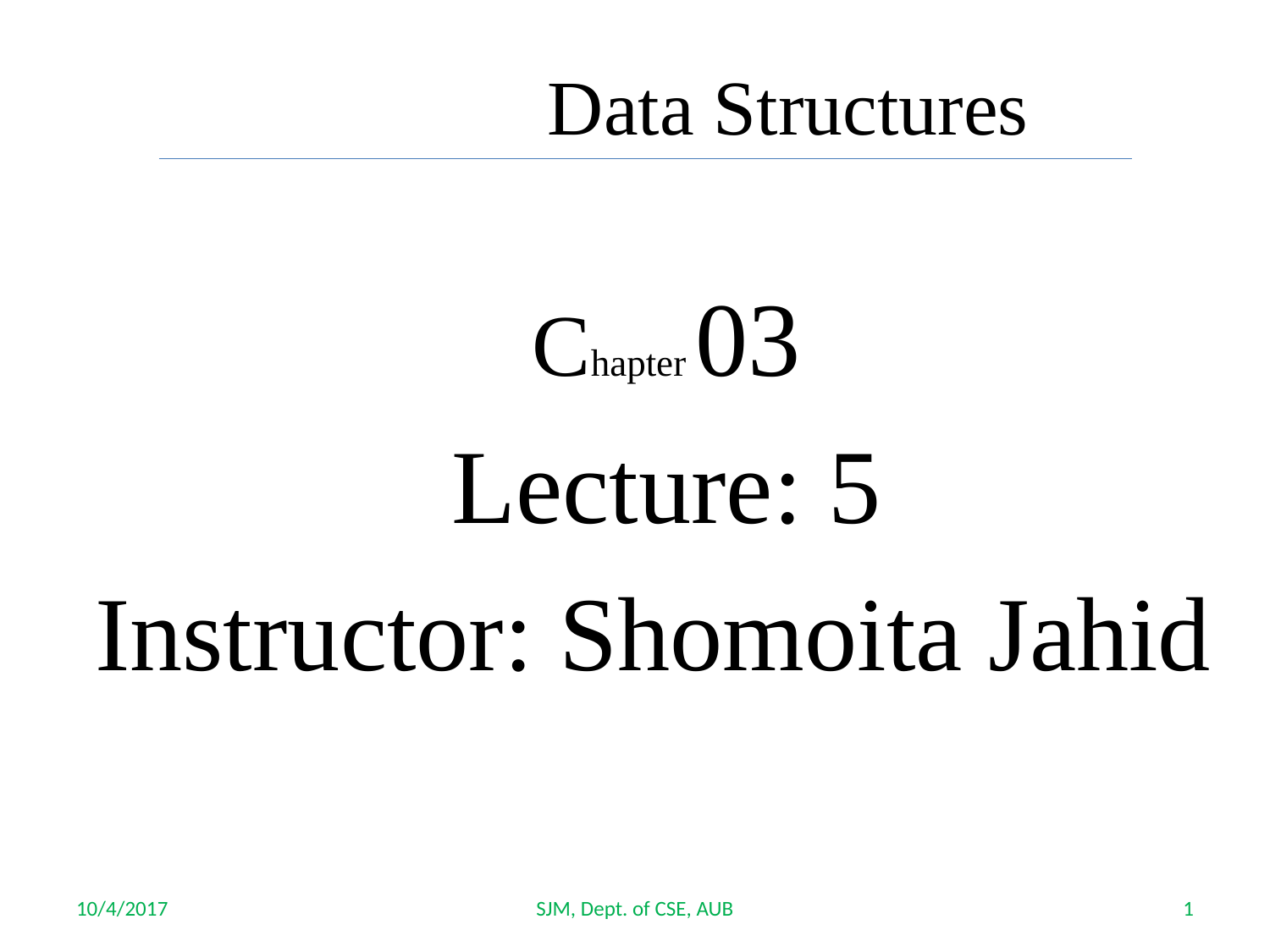

Data Structures
Chapter 03
Lecture: 5
Instructor: Shomoita Jahid
10/4/2017
SJM, Dept. of CSE, AUB
1